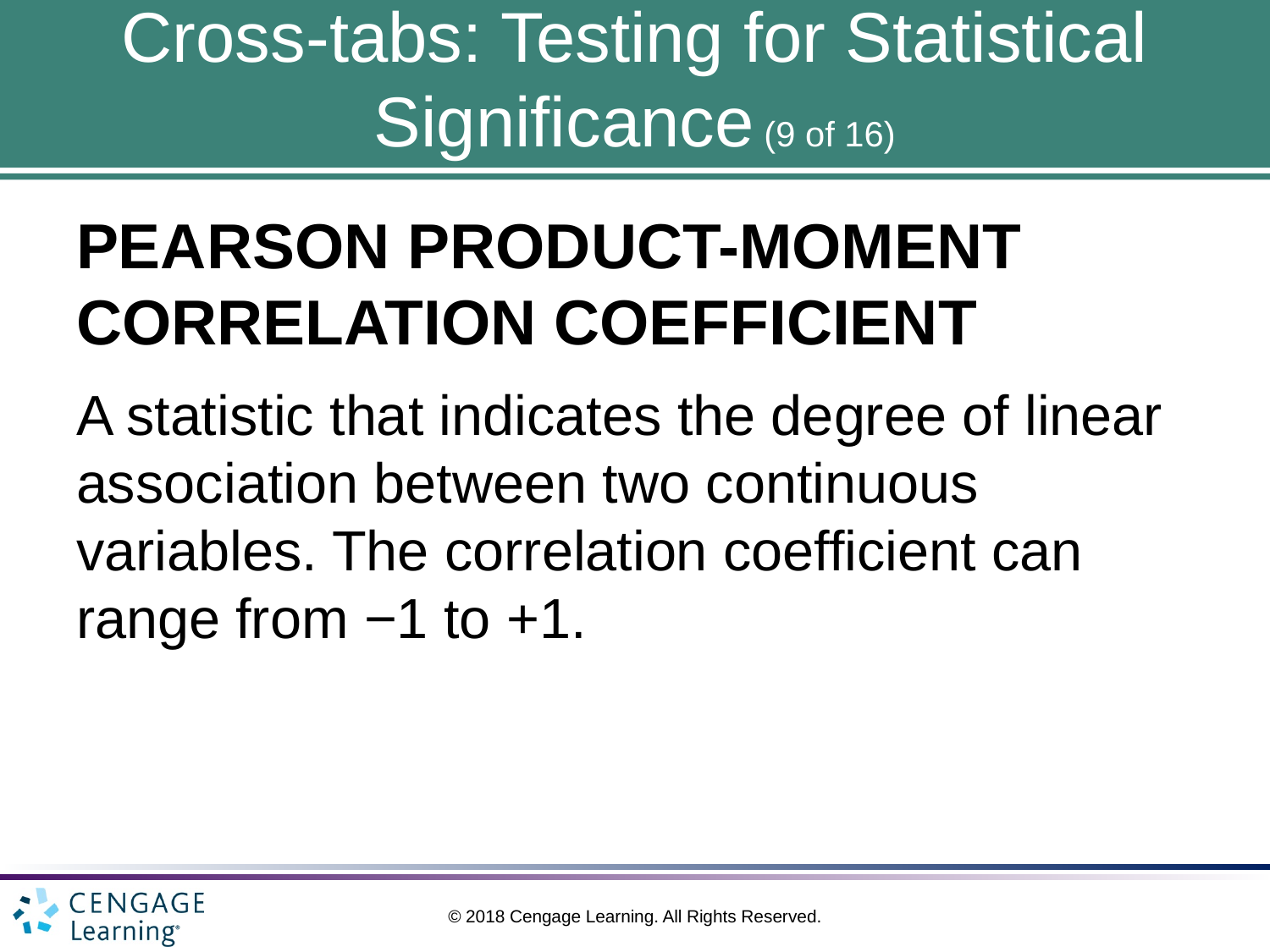

# Cross-tabs: Testing for Statistical Significance (9 of 16)
PEARSON PRODUCT-MOMENT CORRELATION COEFFICIENT
A statistic that indicates the degree of linear association between two continuous variables. The correlation coefficient can range from −1 to +1.